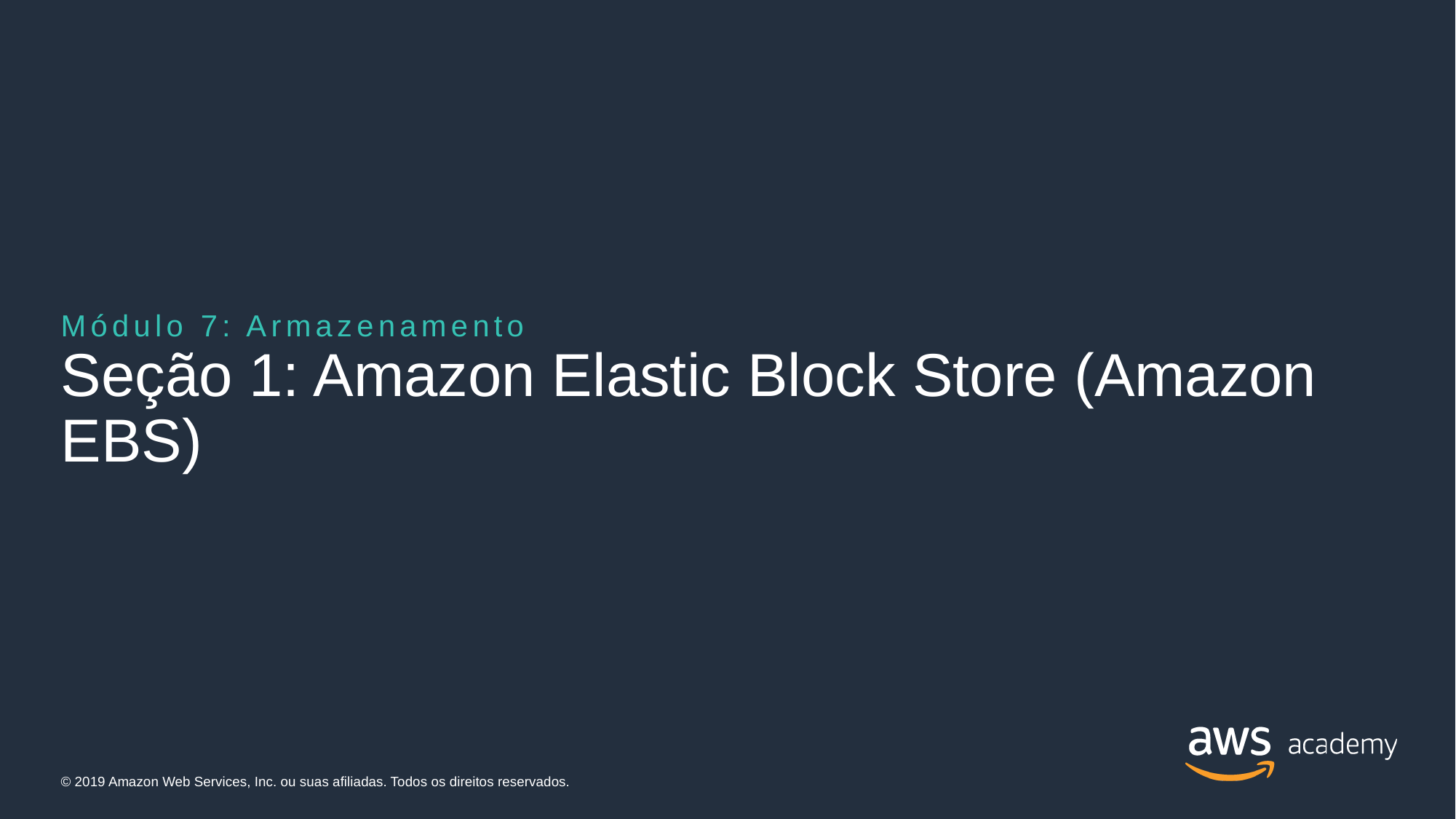

Módulo 7: Armazenamento
# Seção 1: Amazon Elastic Block Store (Amazon EBS)
© 2019 Amazon Web Services, Inc. ou suas afiliadas. Todos os direitos reservados.